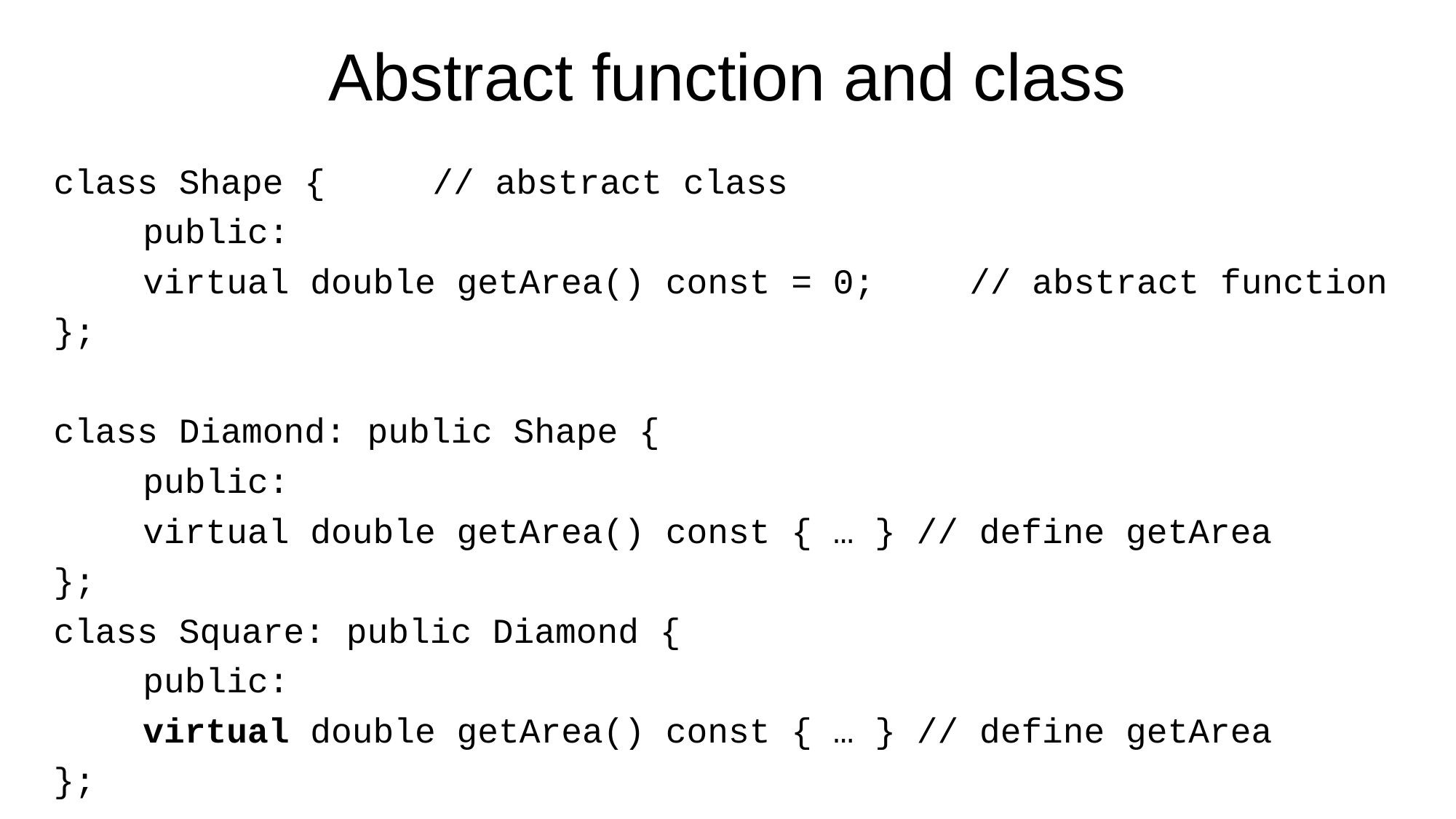

# Abstract function and class
class Shape {				 // abstract class
	public:
	virtual double getArea() const = 0;	 // abstract function
};

class Diamond: public Shape {
	public:
	virtual double getArea() const { … } // define getArea
};
class Square: public Diamond {
	public:
	virtual double getArea() const { … } // define getArea
};